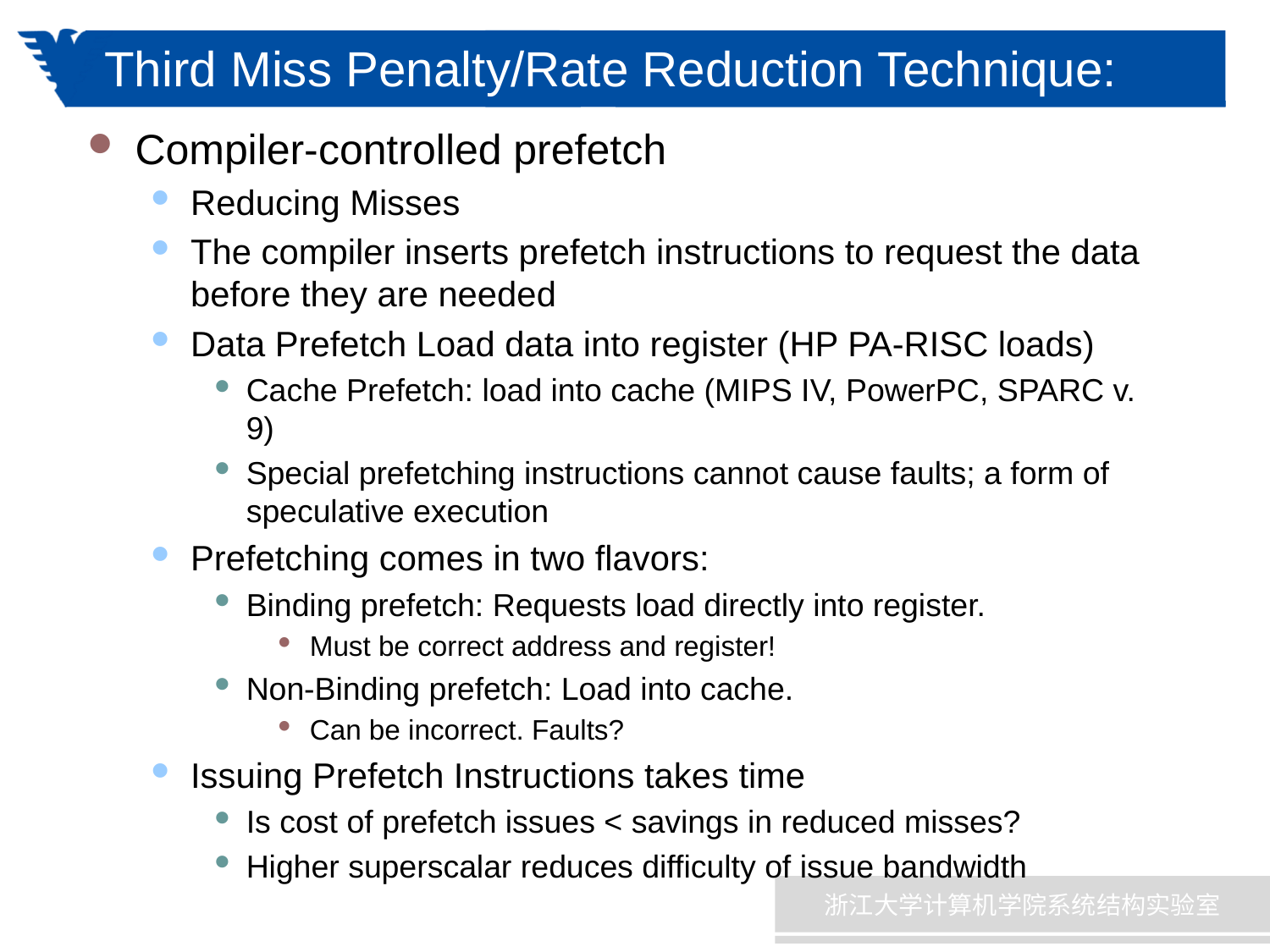

# Third Miss Penalty/Rate Reduction Technique:
Compiler-controlled prefetch
Reducing Misses
The compiler inserts prefetch instructions to request the data before they are needed
Data Prefetch Load data into register (HP PA-RISC loads)
Cache Prefetch: load into cache (MIPS IV, PowerPC, SPARC v. 9)
Special prefetching instructions cannot cause faults; a form of speculative execution
Prefetching comes in two flavors:
Binding prefetch: Requests load directly into register.
Must be correct address and register!
Non-Binding prefetch: Load into cache.
Can be incorrect. Faults?
Issuing Prefetch Instructions takes time
Is cost of prefetch issues < savings in reduced misses?
Higher superscalar reduces difficulty of issue bandwidth